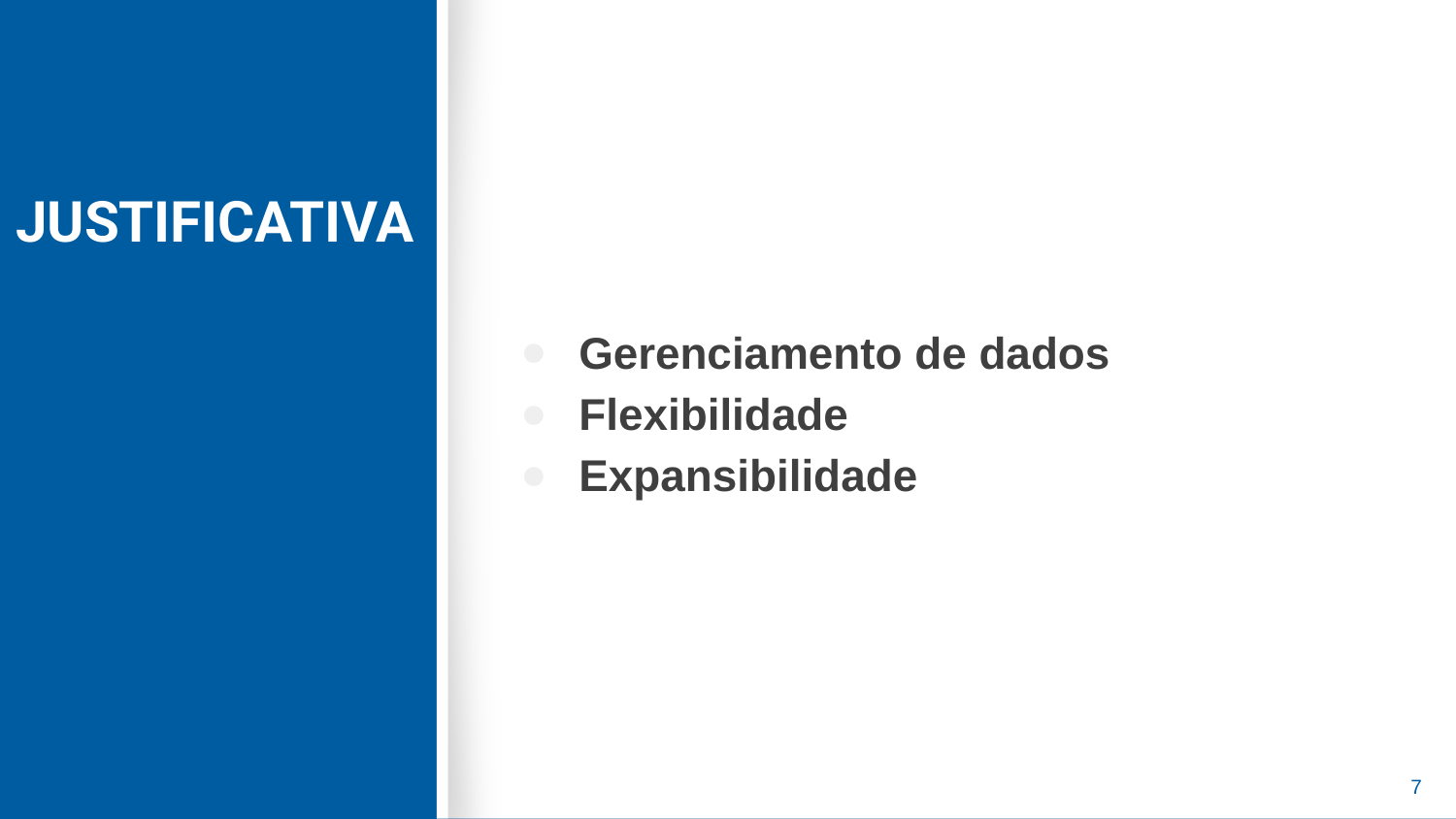

# JUSTIFICATIVA

Gerenciamento de dados
Flexibilidade
Expansibilidade

7